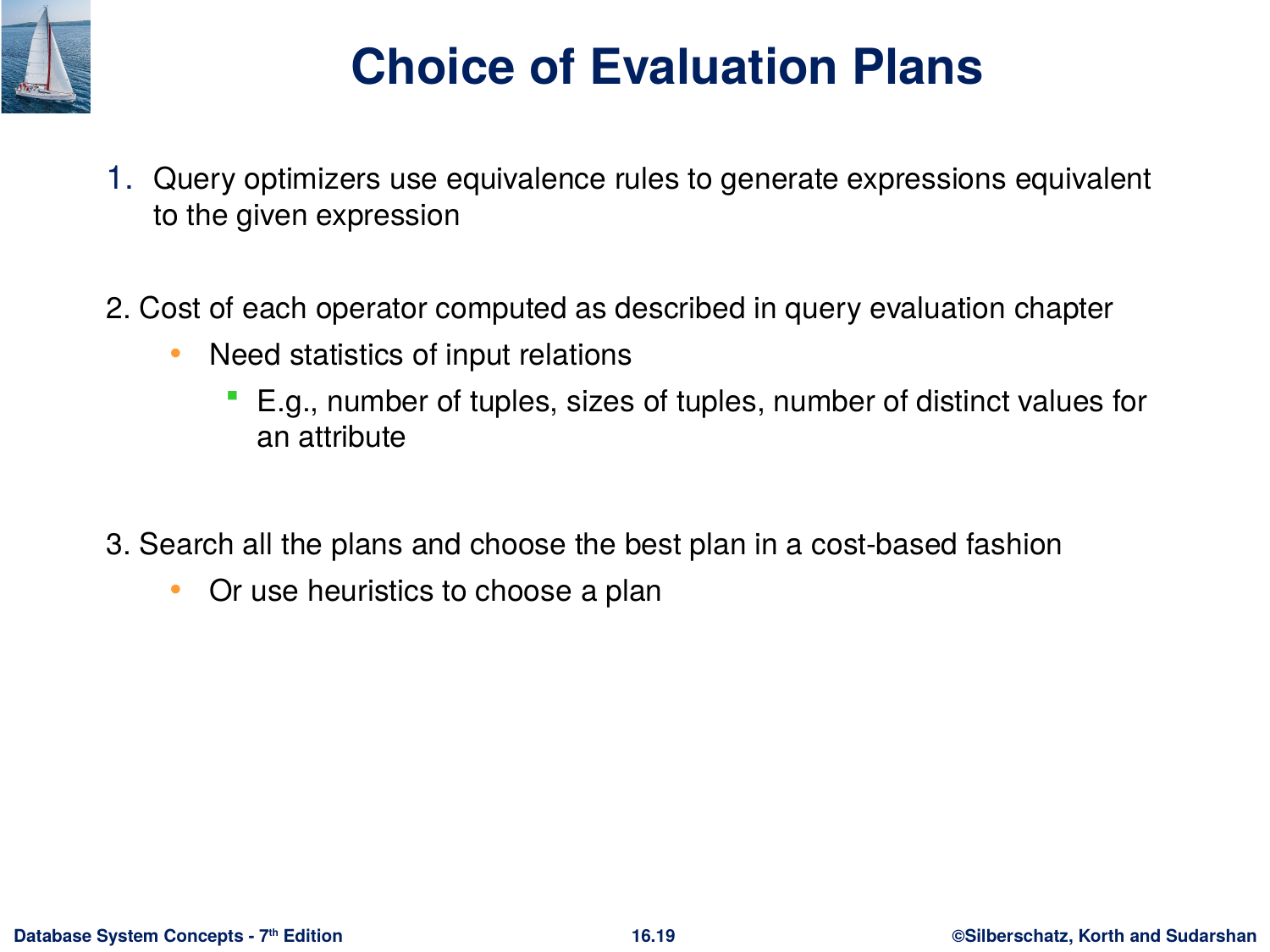

# Choice of Evaluation Plans
Query optimizers use equivalence rules to generate expressions equivalent to the given expression

2. Cost of each operator computed as described in query evaluation chapter
Need statistics of input relations
E.g., number of tuples, sizes of tuples, number of distinct values for an attribute

3. Search all the plans and choose the best plan in a cost-based fashion
Or use heuristics to choose a plan